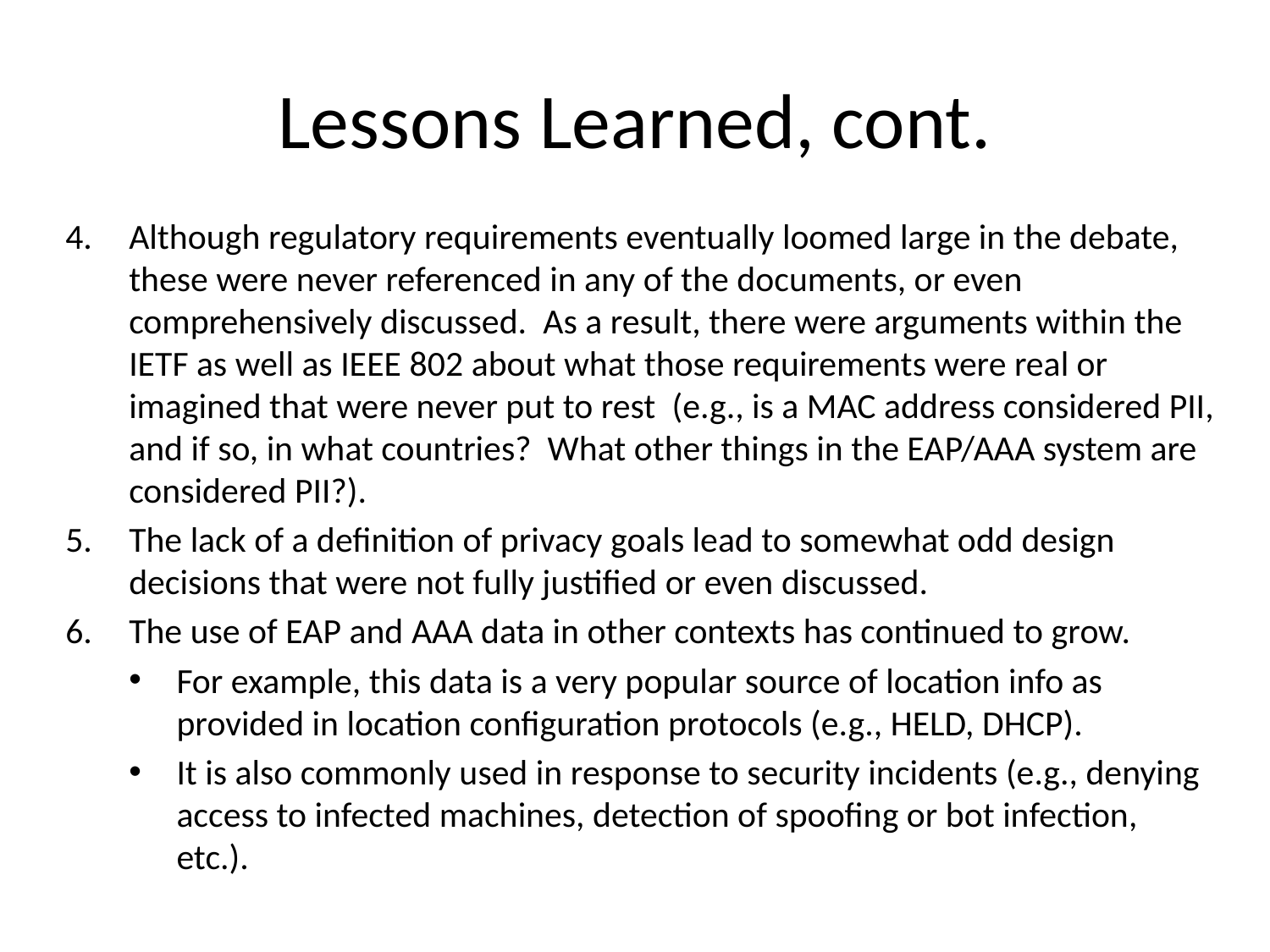

# Lessons Learned, cont.
Although regulatory requirements eventually loomed large in the debate, these were never referenced in any of the documents, or even comprehensively discussed.  As a result, there were arguments within the IETF as well as IEEE 802 about what those requirements were real or imagined that were never put to rest  (e.g., is a MAC address considered PII, and if so, in what countries?  What other things in the EAP/AAA system are considered PII?).
The lack of a definition of privacy goals lead to somewhat odd design decisions that were not fully justified or even discussed.
The use of EAP and AAA data in other contexts has continued to grow.
For example, this data is a very popular source of location info as provided in location configuration protocols (e.g., HELD, DHCP).
It is also commonly used in response to security incidents (e.g., denying access to infected machines, detection of spoofing or bot infection, etc.).